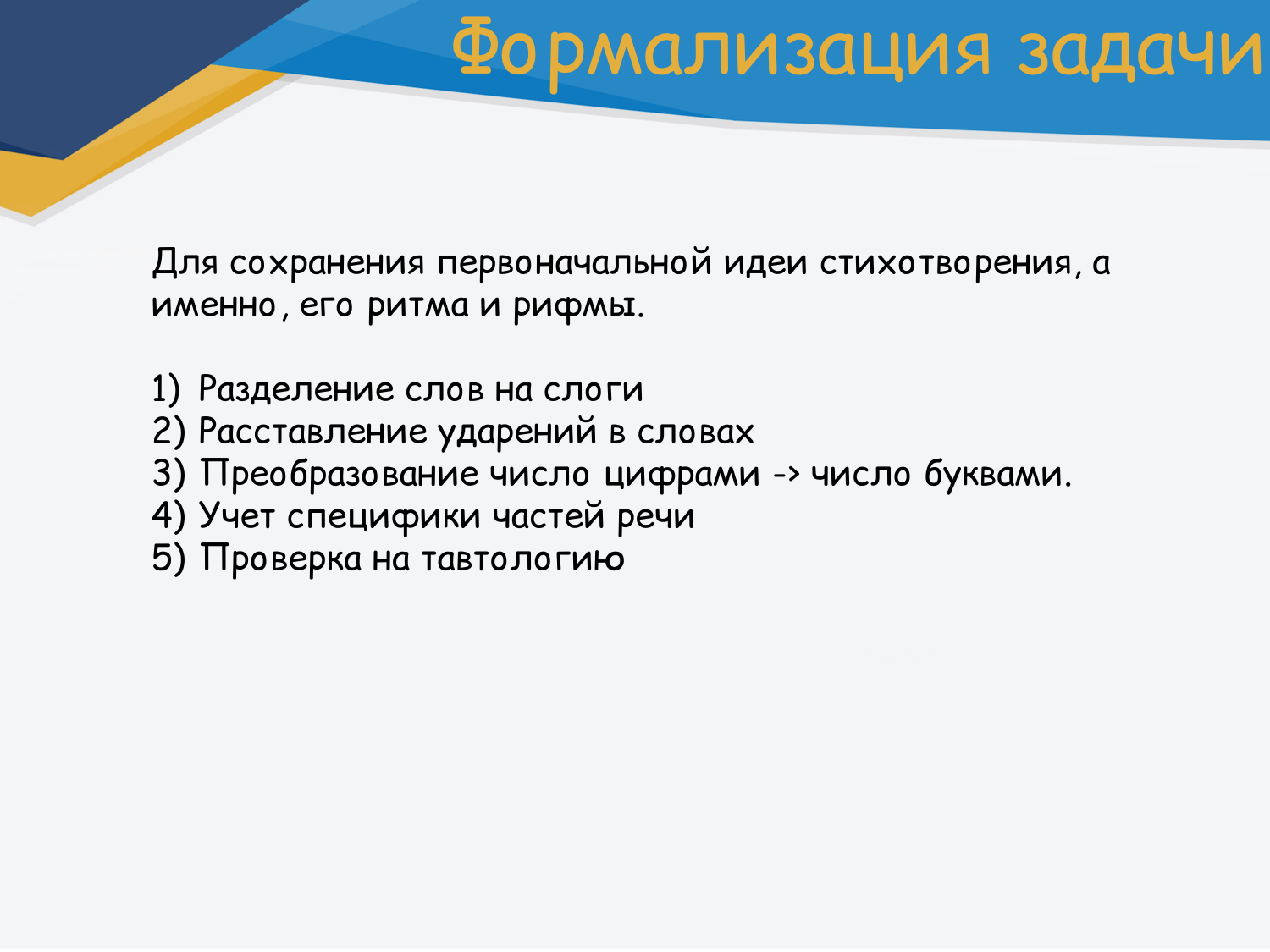

# Формализация задачи
Для сохранения первоначальной идеи стихотворения, а именно, его ритма и рифмы.

Разделение слов на слоги
Расставление ударений в словах
Преобразование число цифрами -> число буквами.
Учет специфики частей речи
Проверка на тавтологию